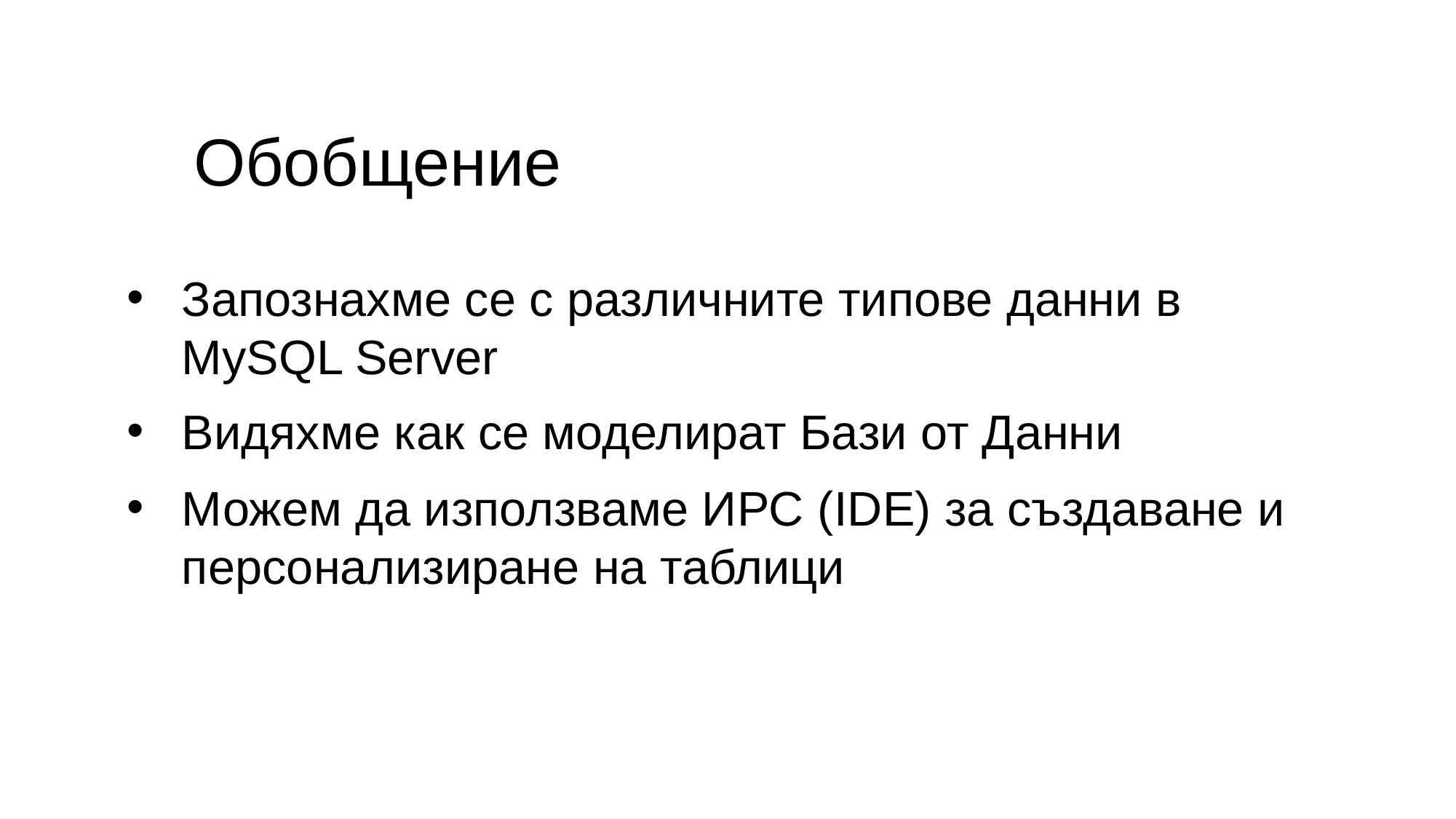

Обобщение
Запознахме се с различните типове данни в MySQL Server
Видяхме как се моделират Бази от Данни
Можем да използваме ИРС (IDE) за създаване и персонализиране на таблици

12